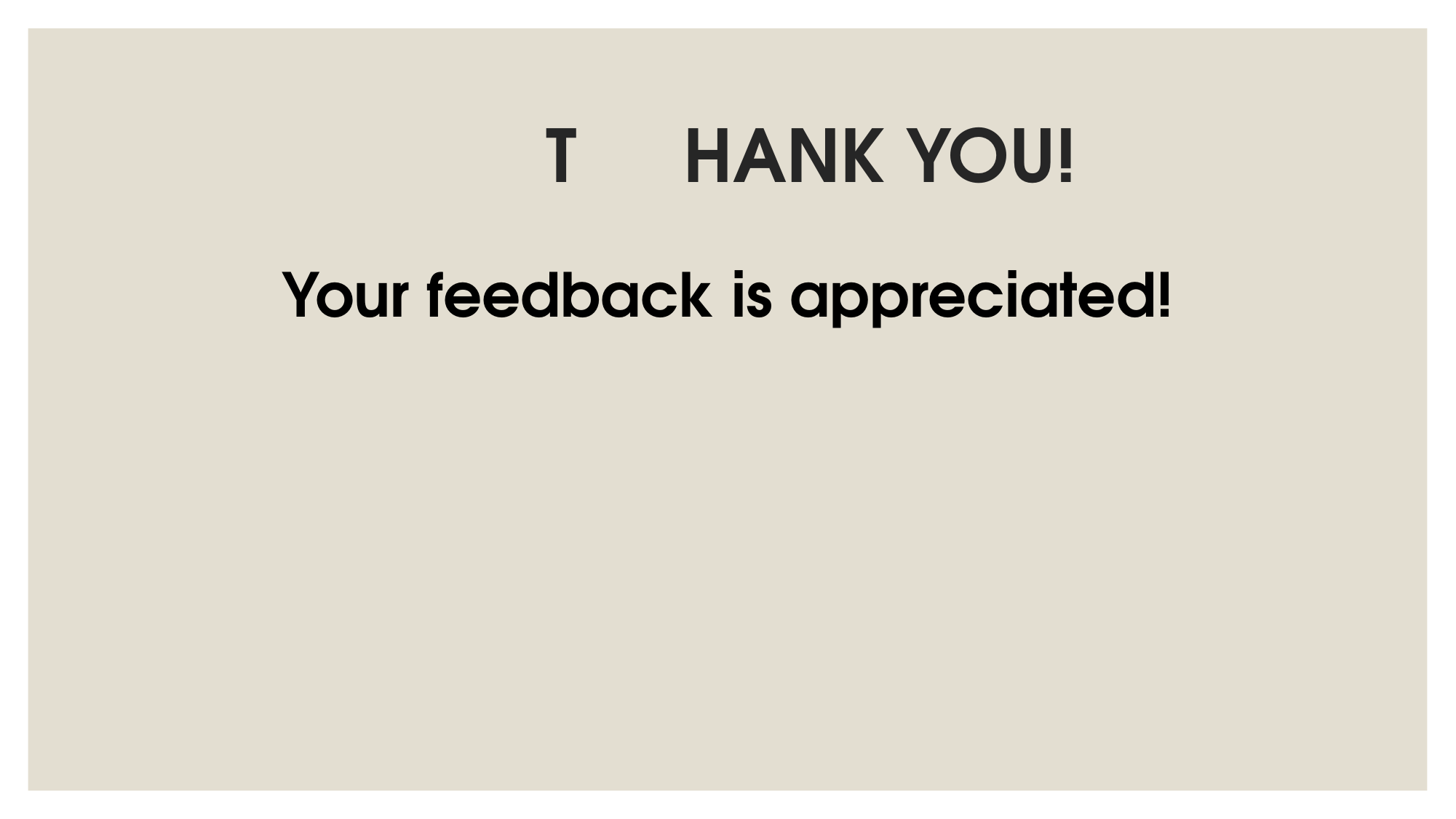

# T	HANK YOU!
Your feedback is appreciated!